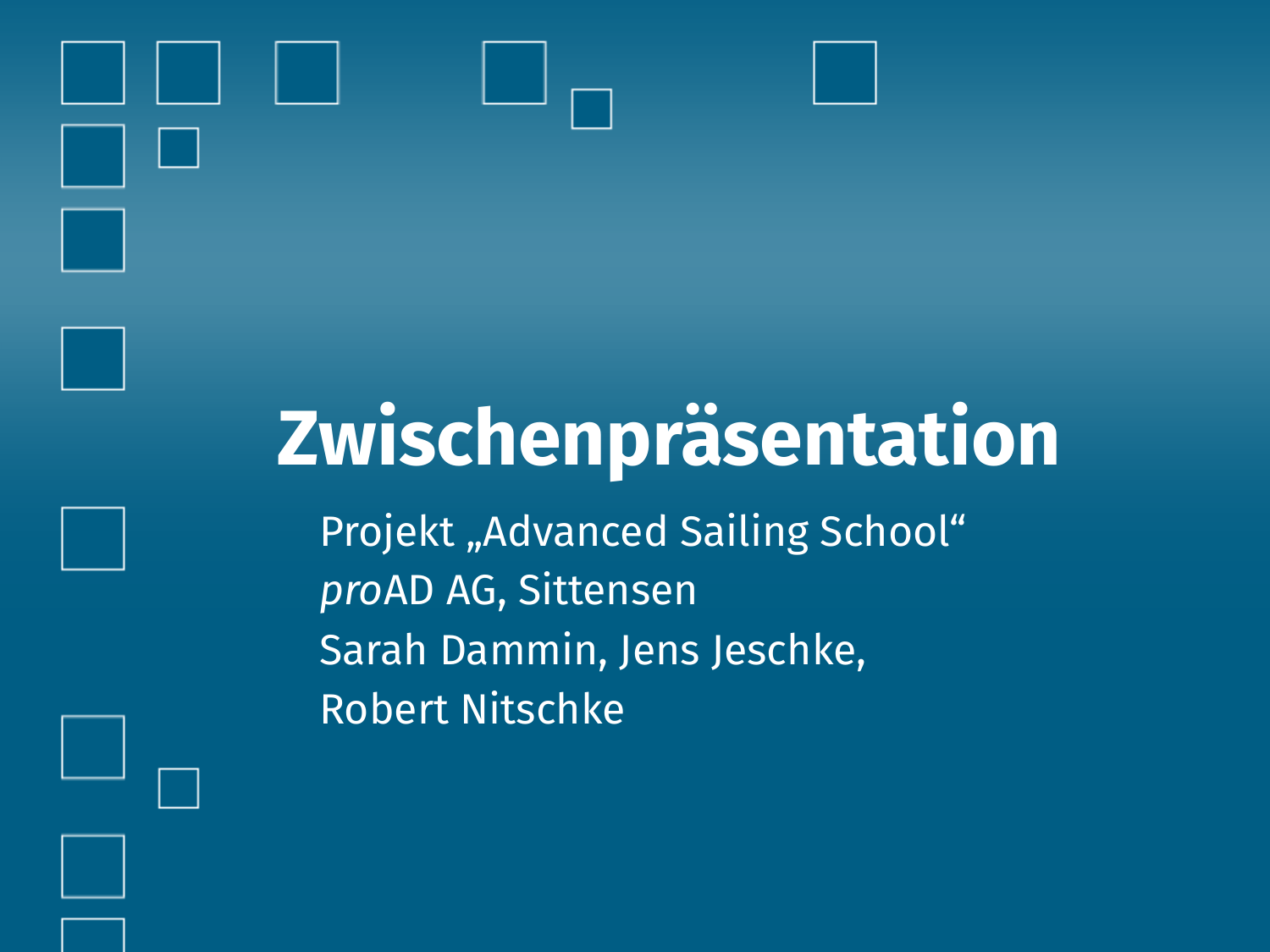

# Zwischenpräsentation
Projekt „Advanced Sailing School“
proAD AG, Sittensen
Sarah Dammin, Jens Jeschke,
Robert Nitschke